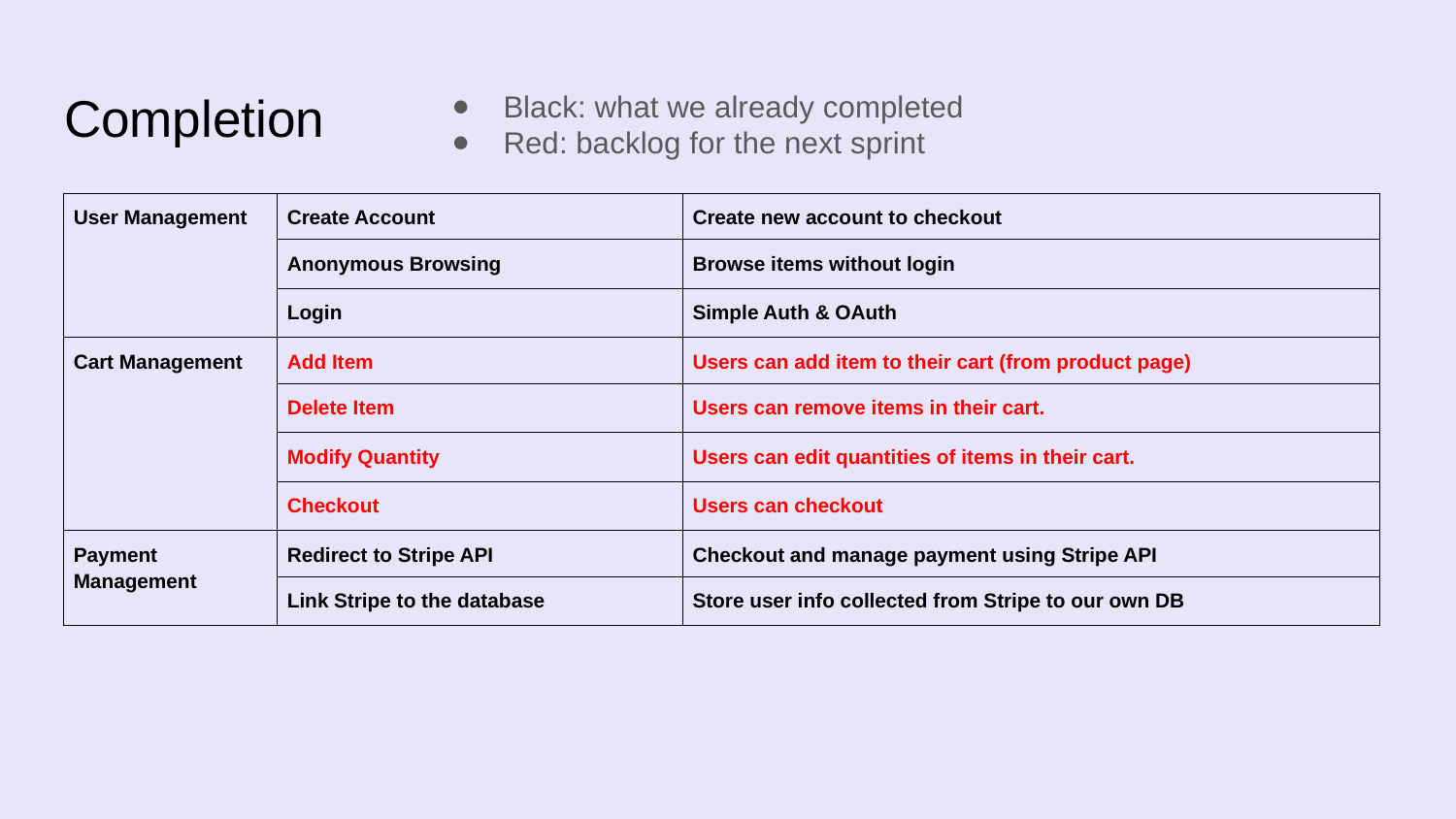

# Completion
Black: what we already completed
Red: backlog for the next sprint
| User Management | Create Account | Create new account to checkout |
| --- | --- | --- |
|  | Anonymous Browsing | Browse items without login |
|  | Login | Simple Auth & OAuth |
| Cart Management | Add Item | Users can add item to their cart (from product page) |
|  | Delete Item | Users can remove items in their cart. |
|  | Modify Quantity | Users can edit quantities of items in their cart. |
|  | Checkout | Users can checkout |
| Payment Management | Redirect to Stripe API | Checkout and manage payment using Stripe API |
|  | Link Stripe to the database | Store user info collected from Stripe to our own DB |